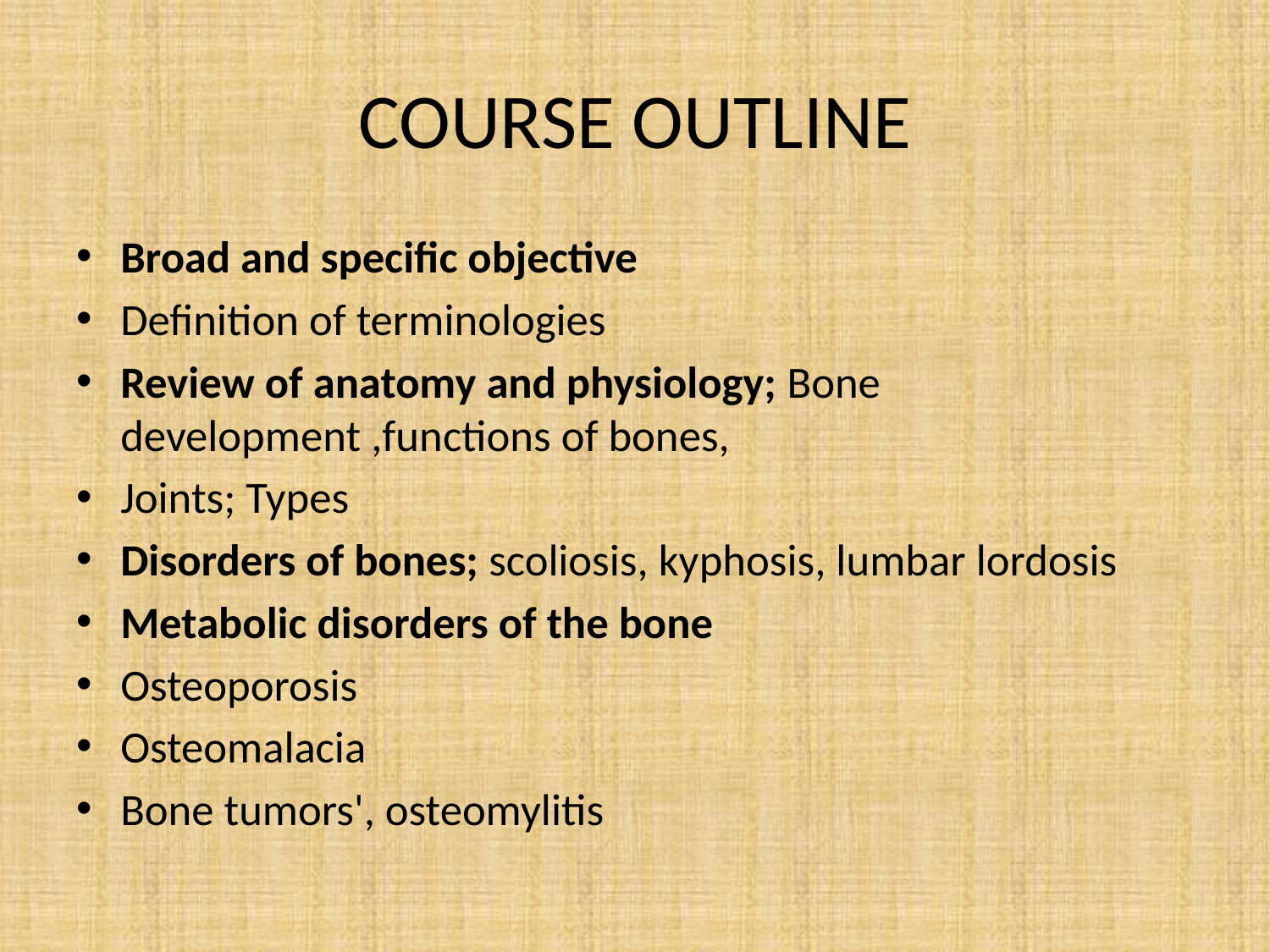

# COURSE OUTLINE
Broad and specific objective
Definition of terminologies
Review of anatomy and physiology; Bone development ,functions of bones,
Joints; Types
Disorders of bones; scoliosis, kyphosis, lumbar lordosis
Metabolic disorders of the bone
Osteoporosis
Osteomalacia
Bone tumors', osteomylitis